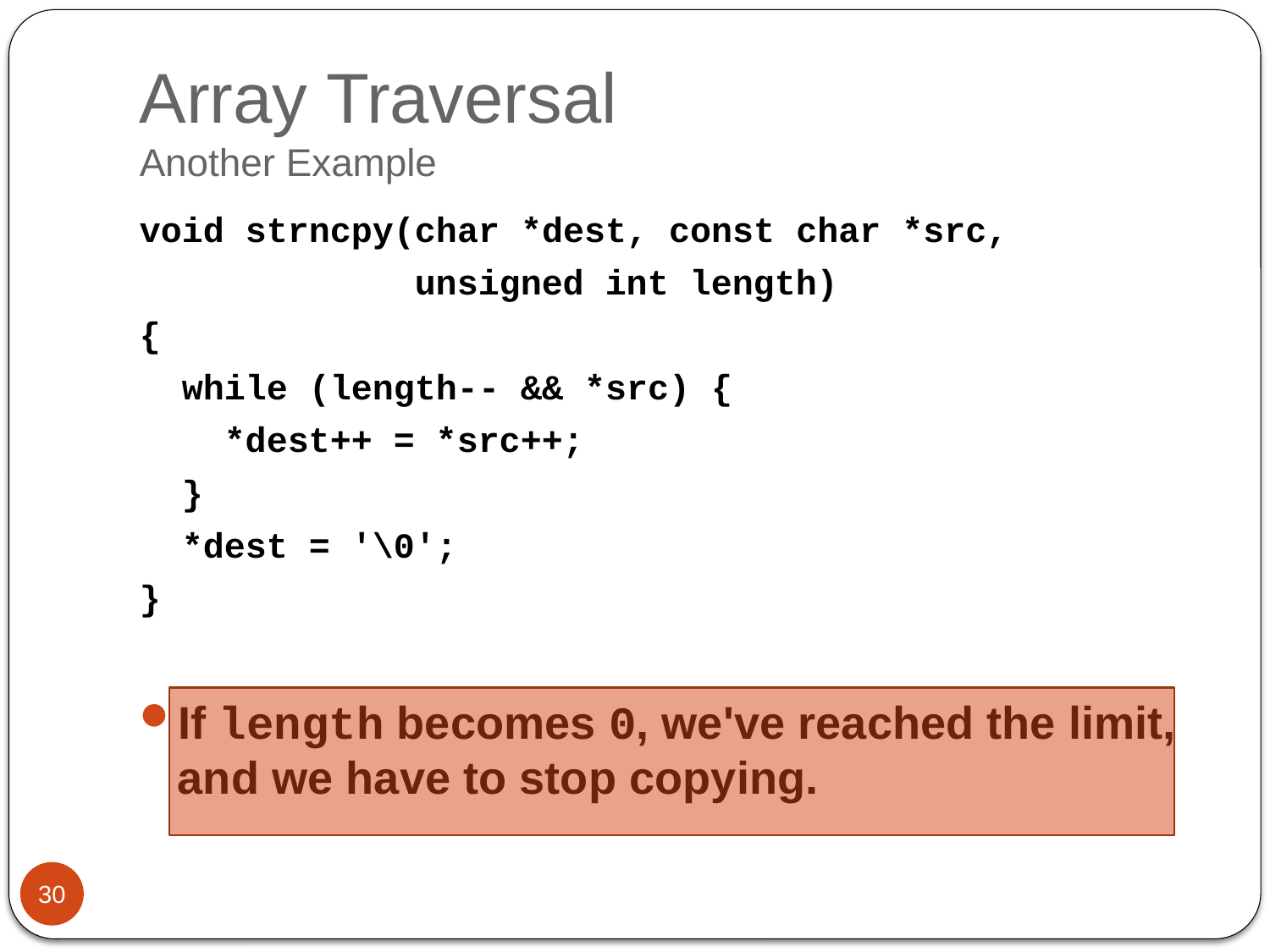

# Array Traversal Another Example
void strncpy(char *dest, const char *src,
             unsigned int length)
{
  while (length-- && *src) {
    *dest++ = *src++;
  }
  *dest = '\0';
}

If length becomes 0, we've reached the limit, and we have to stop copying.

30